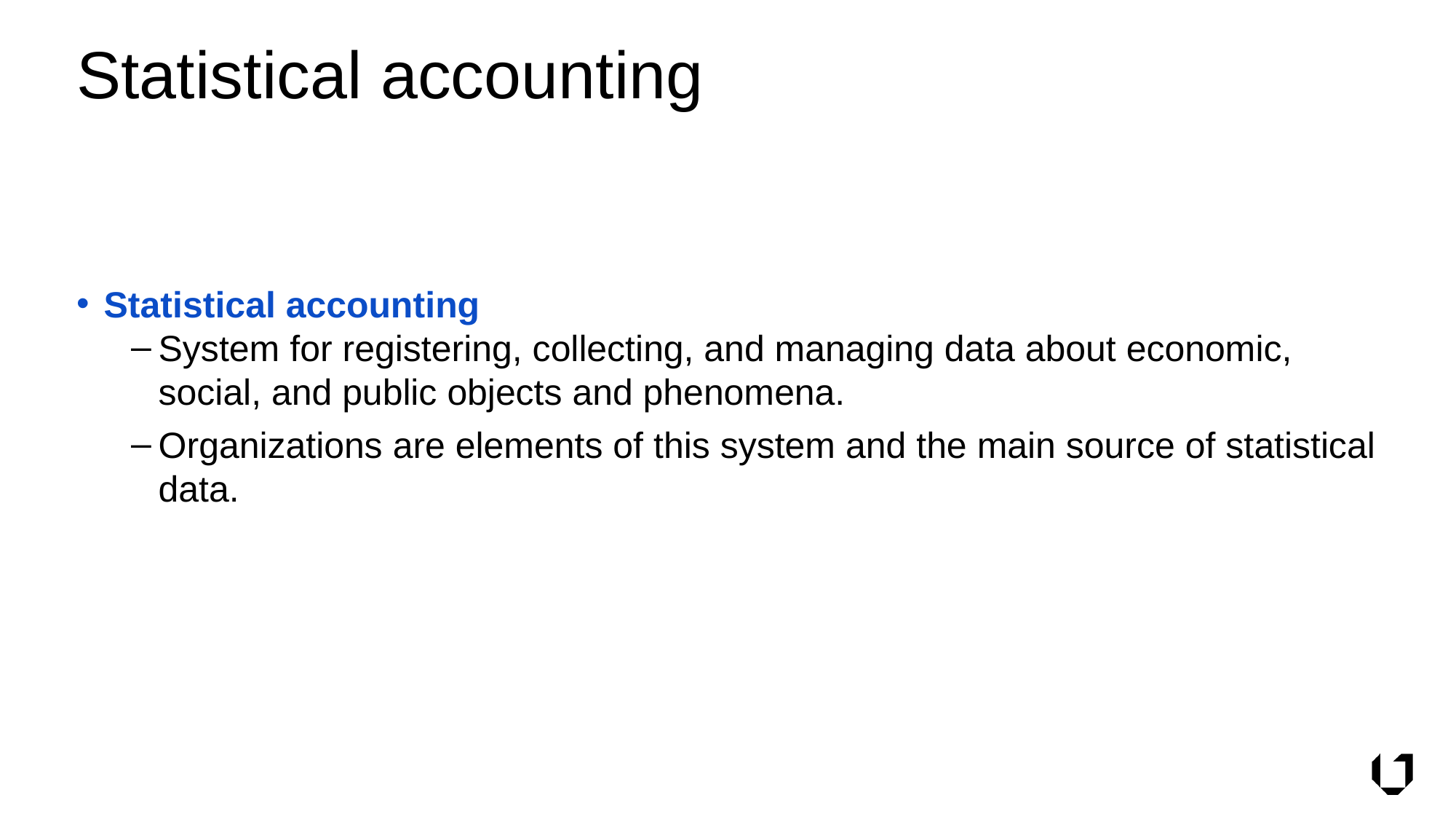

# Statistical accounting
Statistical accounting
System for registering, collecting, and managing data about economic, social, and public objects and phenomena.
Organizations are elements of this system and the main source of statistical data.